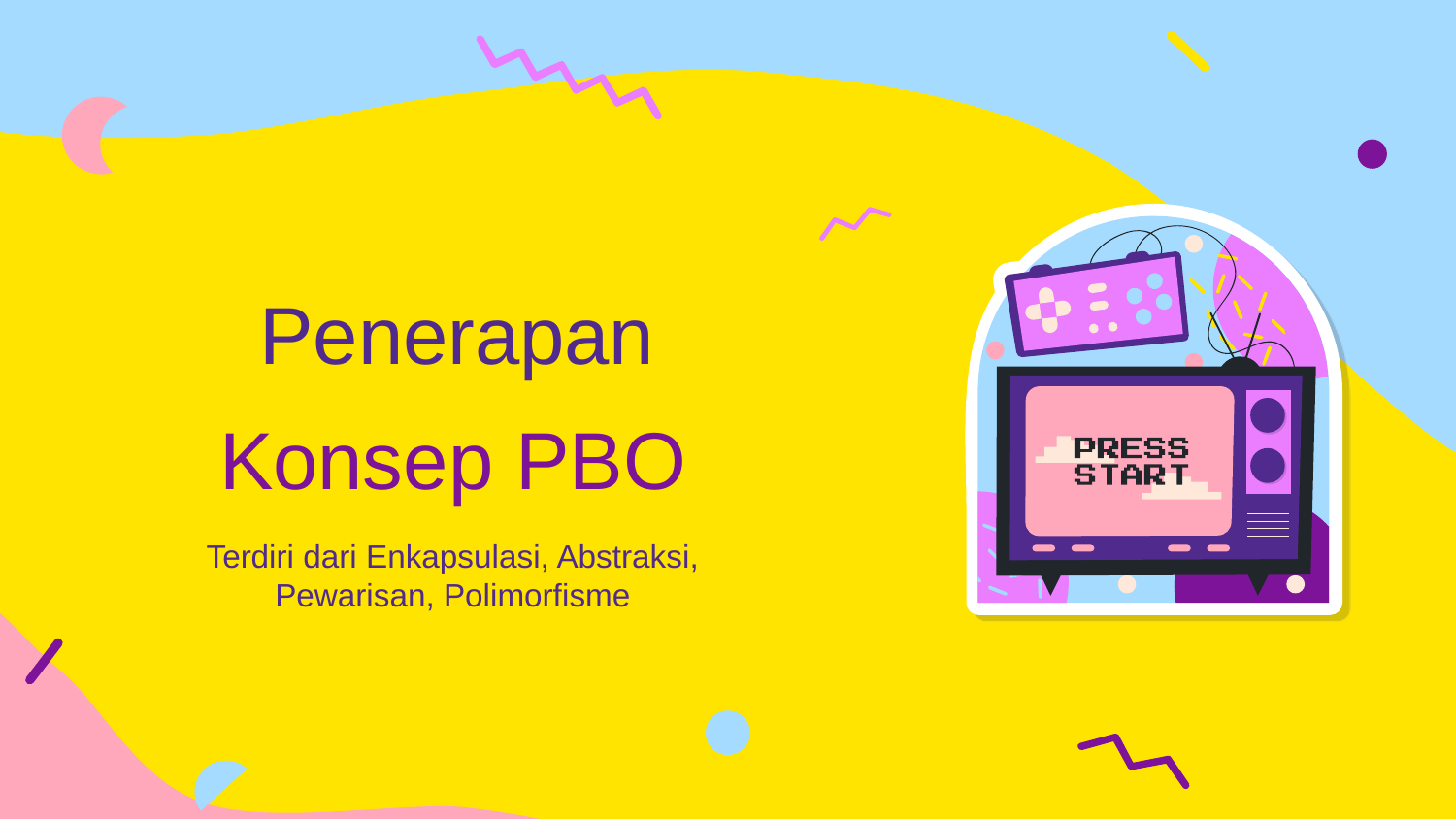

Penerapan
# Konsep PBO
Terdiri dari Enkapsulasi, Abstraksi, Pewarisan, Polimorfisme